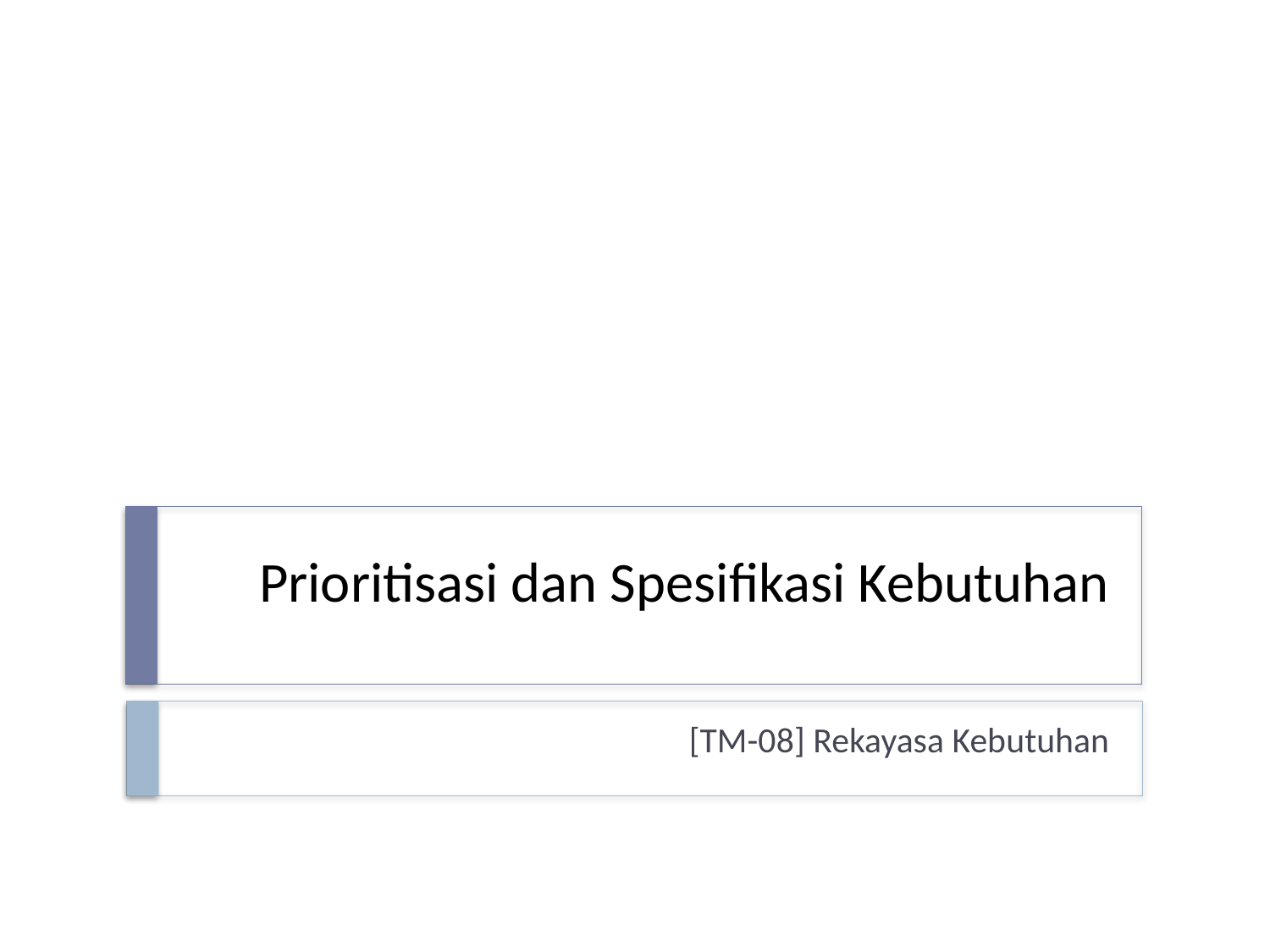

# Prioritisasi dan Spesifikasi Kebutuhan
[TM-08] Rekayasa Kebutuhan